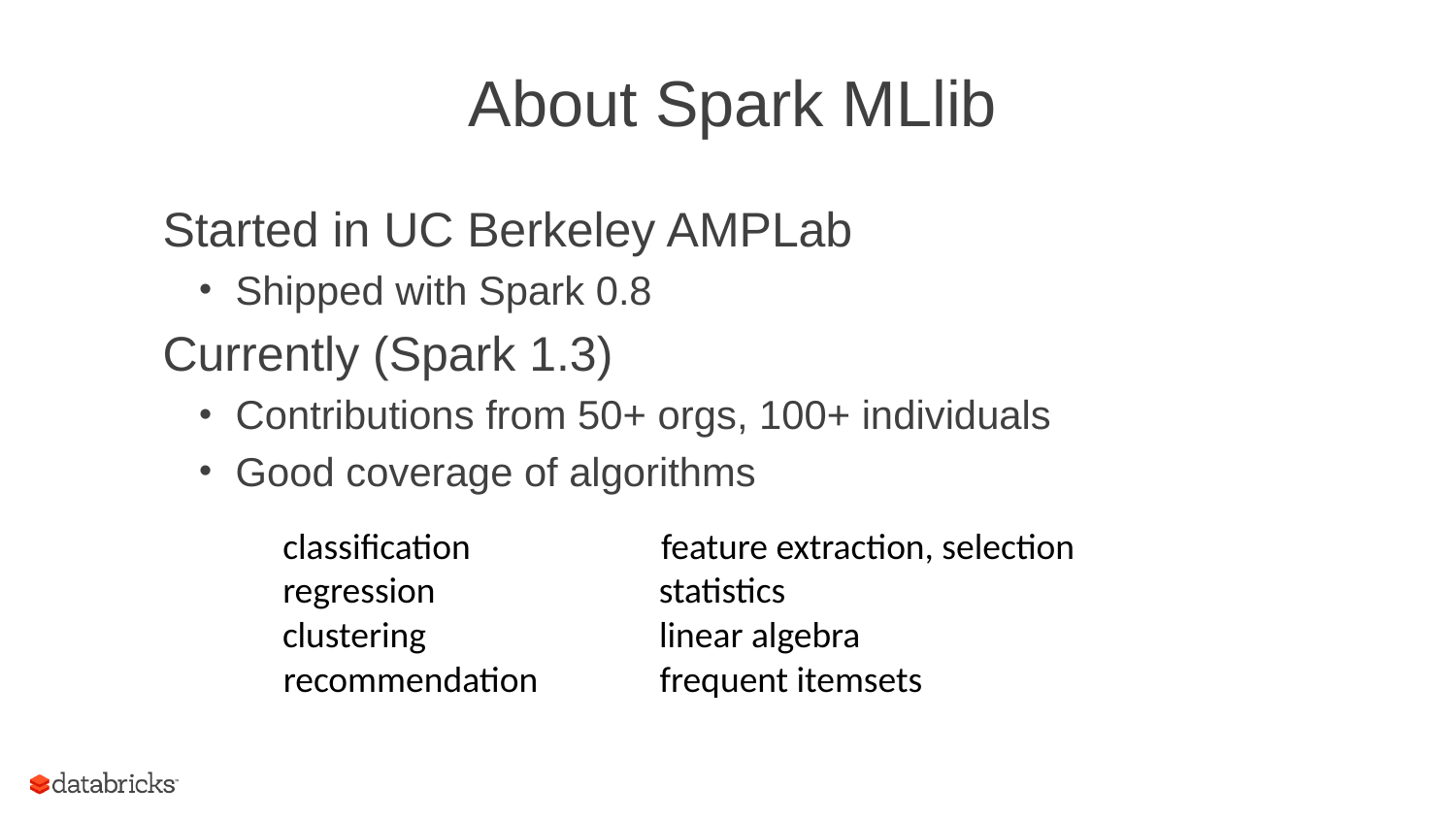

# About Spark MLlib
Started in UC Berkeley AMPLab
Shipped with Spark 0.8
Currently (Spark 1.3)
Contributions from 50+ orgs, 100+ individuals
Good coverage of algorithms
classification
feature extraction, selection
regression
statistics
clustering
linear algebra
frequent itemsets
recommendation